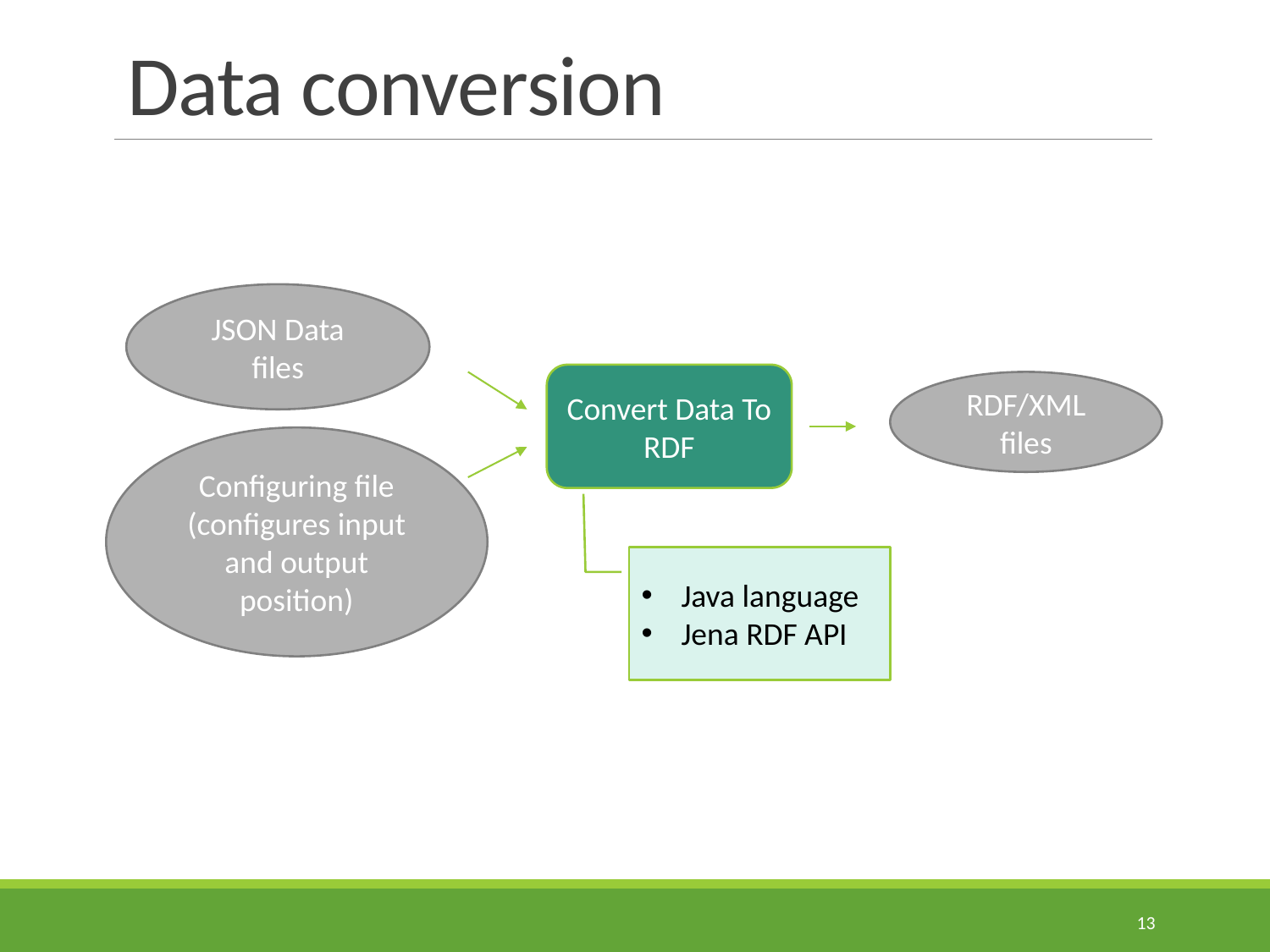

# Data conversion
JSON Data files
Convert Data To RDF
RDF/XML files
Configuring file (configures input and output position)
Java language
Jena RDF API
13